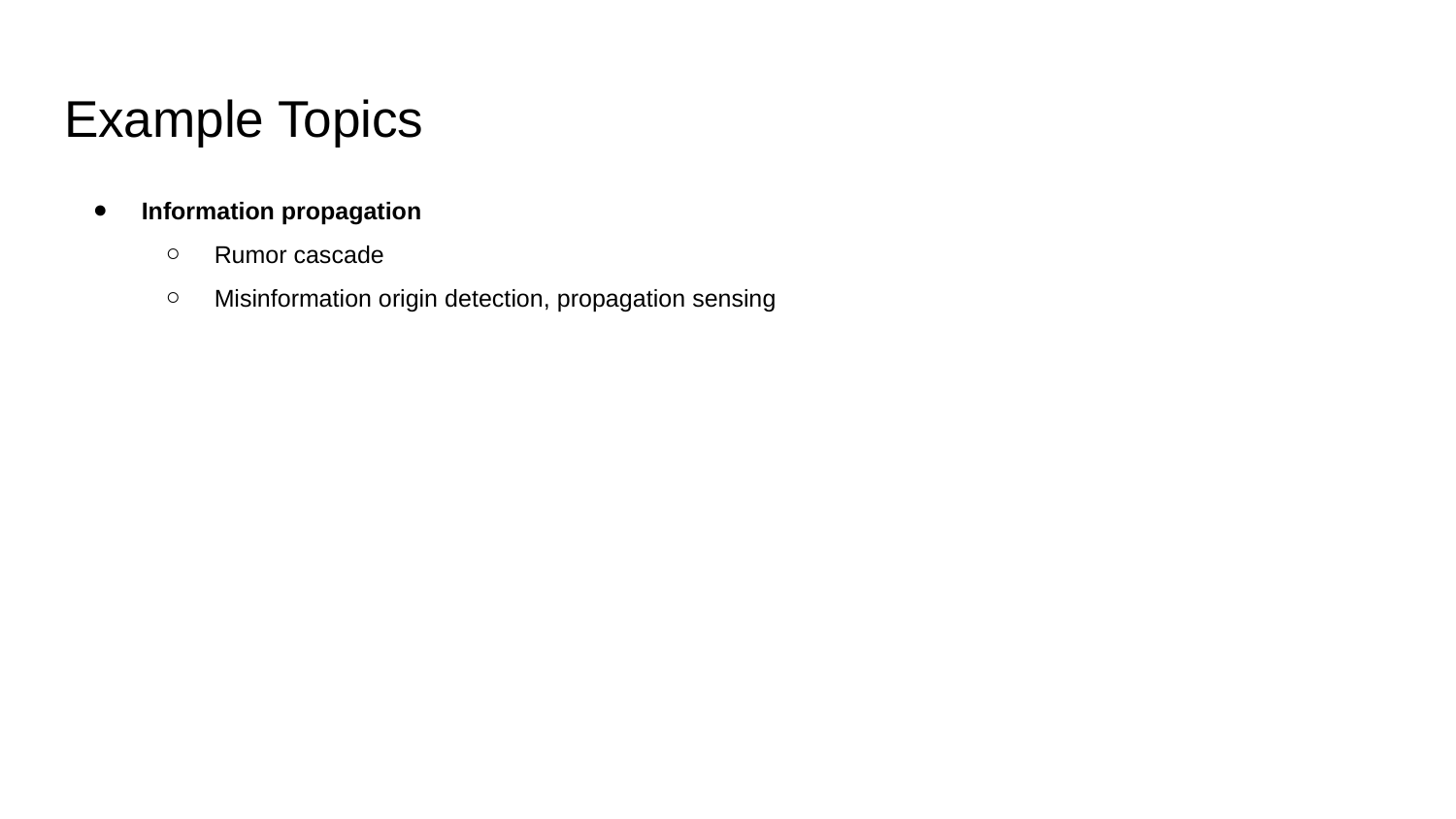

Example Topics
Information propagation
Rumor cascade
Misinformation origin detection, propagation sensing